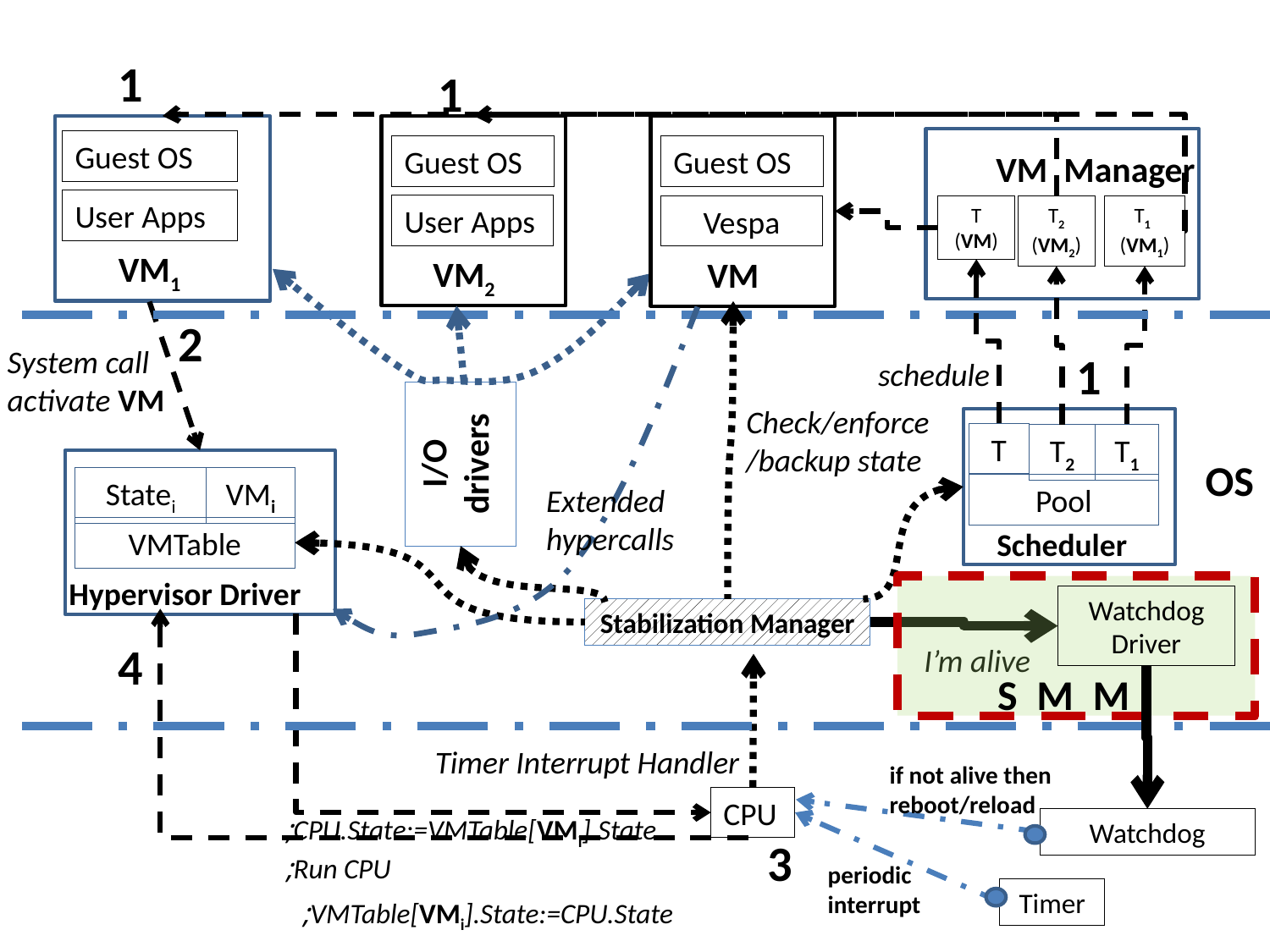

1
1

Guest OS
Guest OS
Guest OS
VM  Manager
User Apps

User Apps
Vespa
T
(VM)
T2
(VM2)
T1
(VM1)
VM1
VM2
VM

2

System call  activate VM
1
schedule
I/O
drivers
Check/enforce
/backup state

T
T2
T1
OS

Statei
VMi
Pool
Extended
hypercalls
VMTable
Scheduler
Hypervisor Driver

Watchdog Driver

Stabilization Manager
4
I’m alive

S  M  M
Timer Interrupt Handler
if not alive then
reboot/reload
CPU
CPU.State:=VMTable[VMi].State;
Run CPU;
Watchdog

3

periodic
interrupt
Timer

VMTable[VMi].State:=CPU.State;